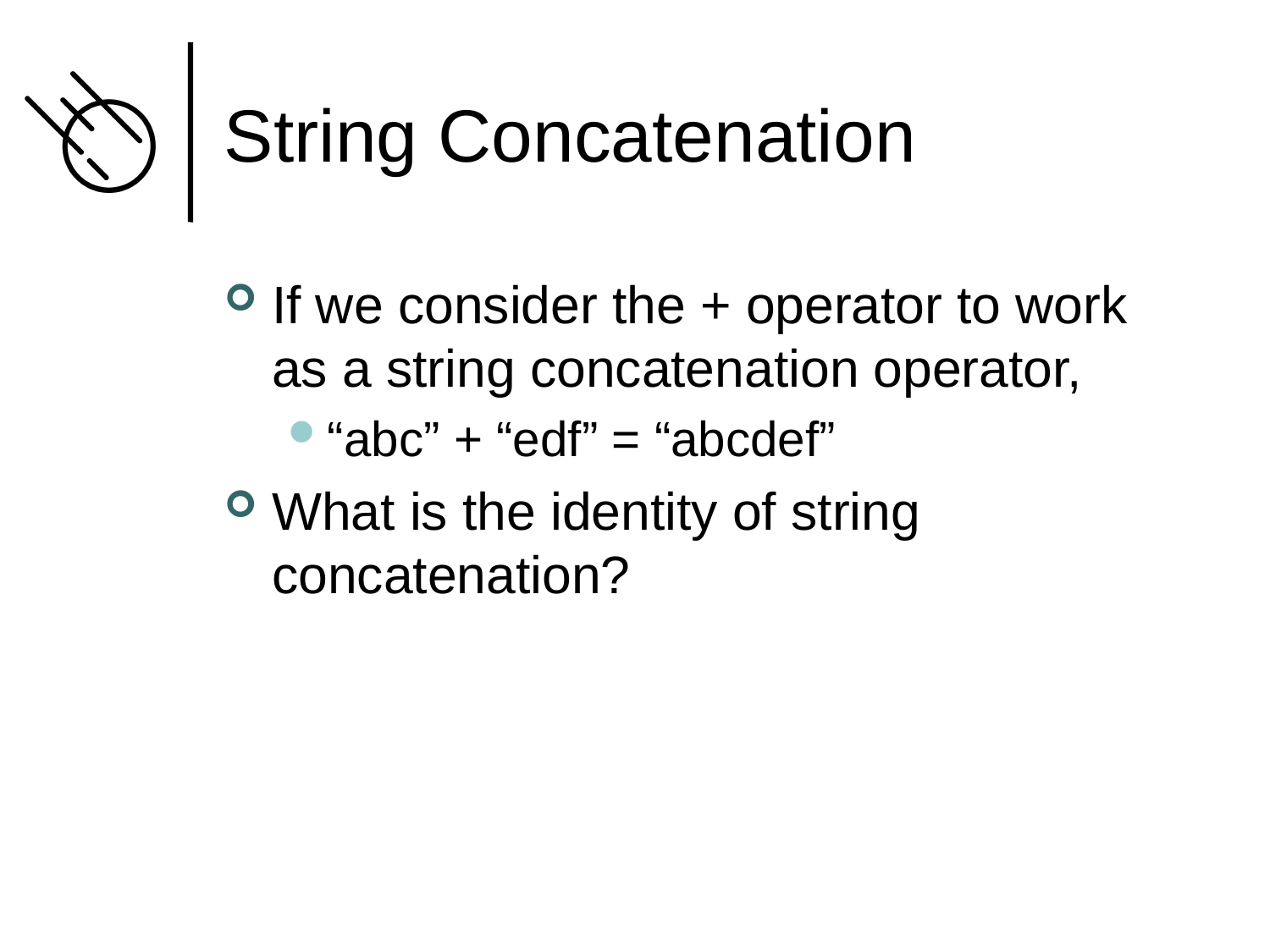

# String Concatenation
If we consider the + operator to work as a string concatenation operator,
“abc” + “edf” = “abcdef”
What is the identity of string concatenation?